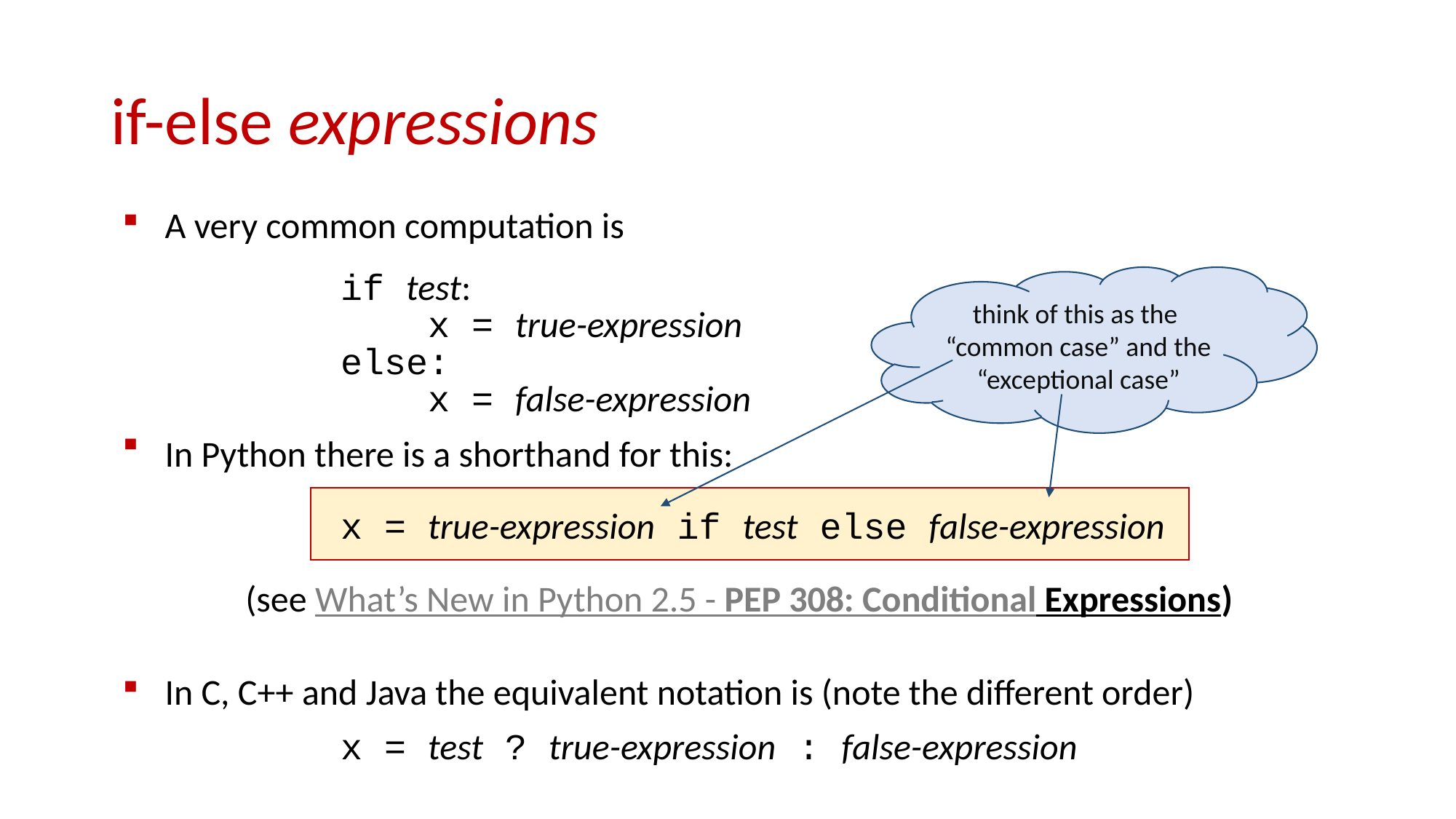

# if-else expressions
A very common computation is
		if test:
		    x = true-expression
		else:
		    x = false-expression
In Python there is a shorthand for this:
		x = true-expression if test else false-expression
(see What’s New in Python 2.5 - PEP 308: Conditional Expressions)
In C, C++ and Java the equivalent notation is (note the different order)
		x = test ? true-expression : false-expression

think of this as the
“common case” and the “exceptional case”